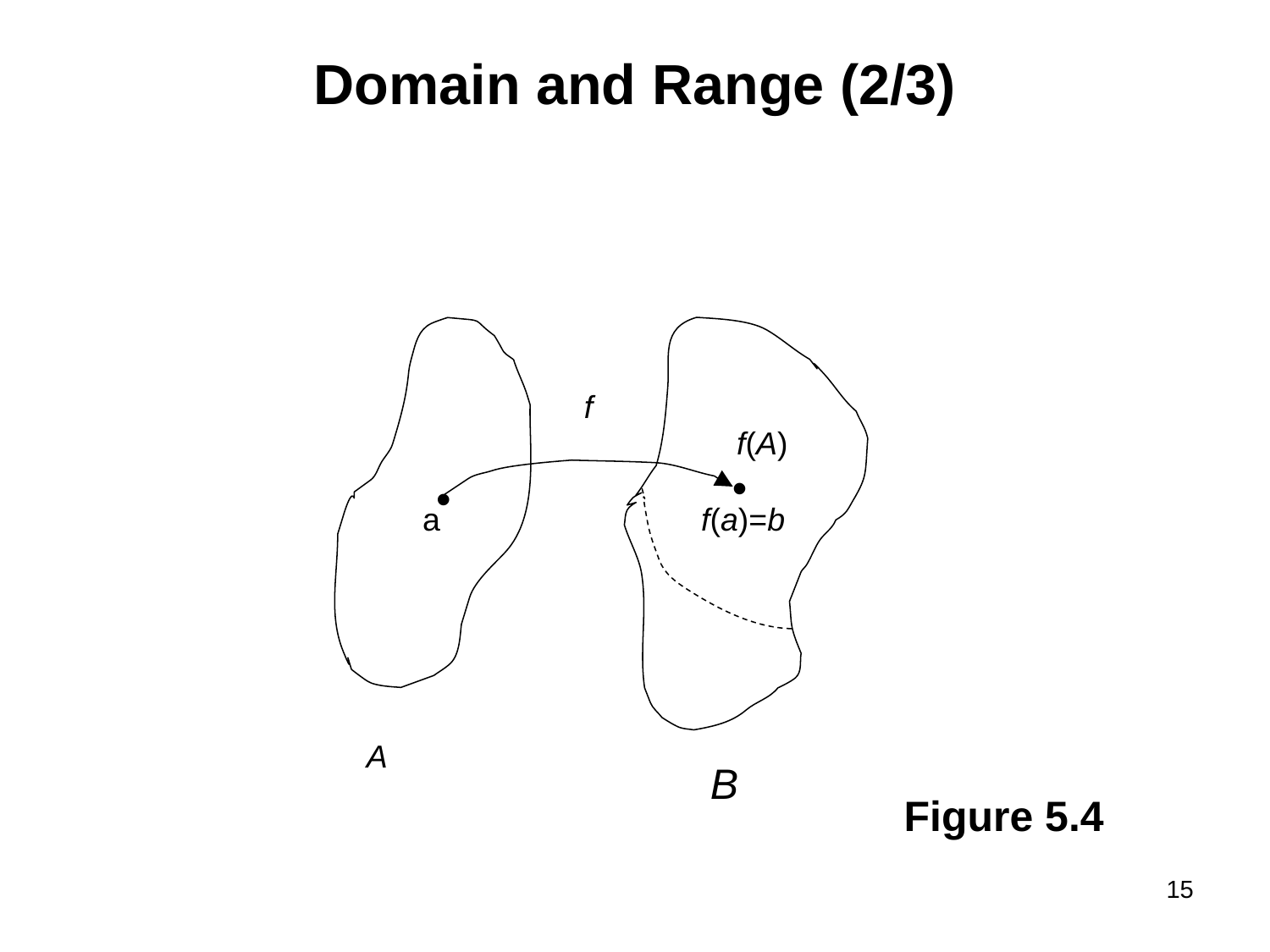

# Domain and Range (2/3)

f
    f(A)

f(a)=b
•

•

a
A
B
Figure 5.4
15